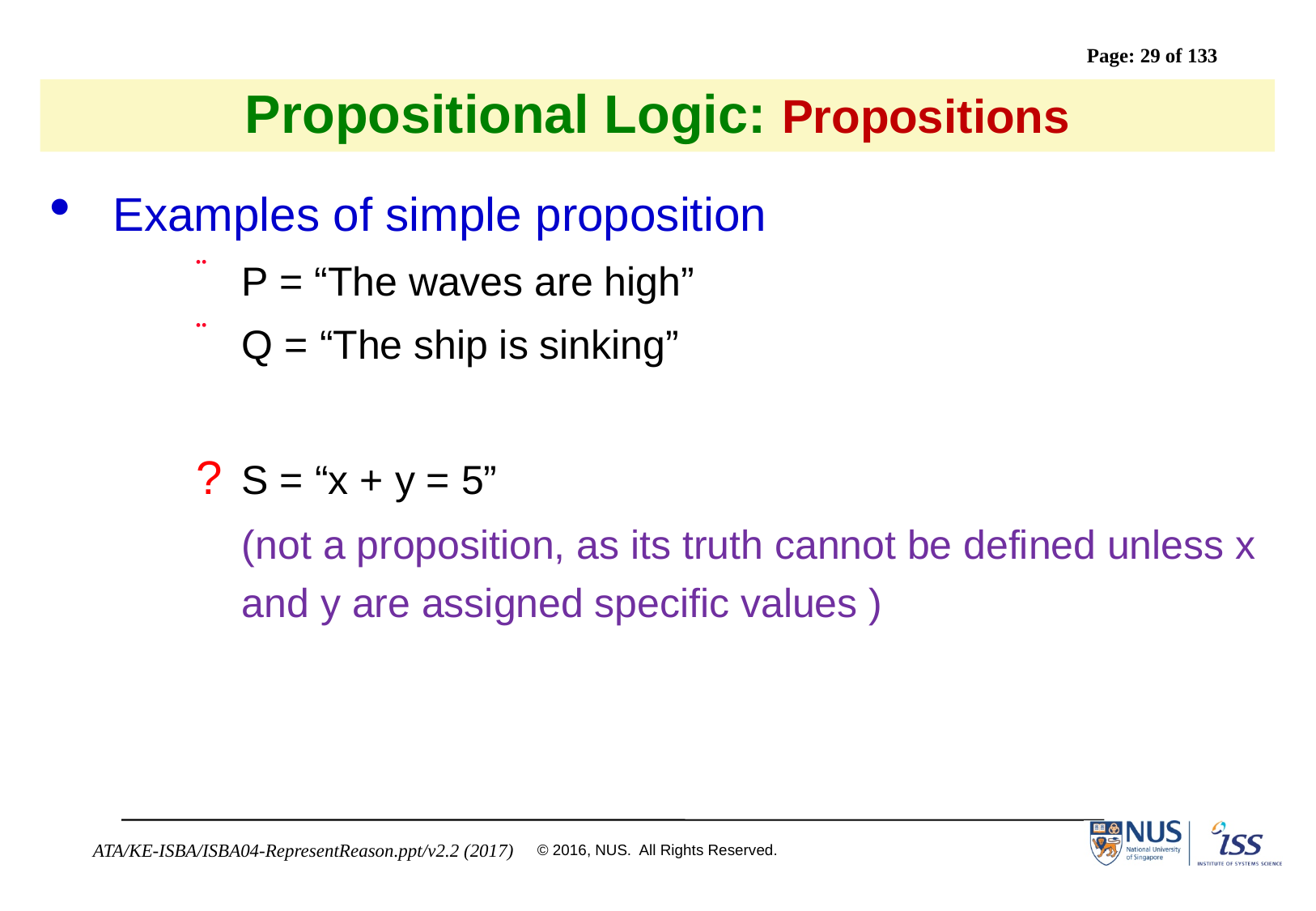

# Propositional Logic: Propositions
Examples of simple proposition
P = “The waves are high”
Q = “The ship is sinking”

?	S = “x + y = 5”
	(not a proposition, as its truth cannot be defined unless x and y are assigned specific values )